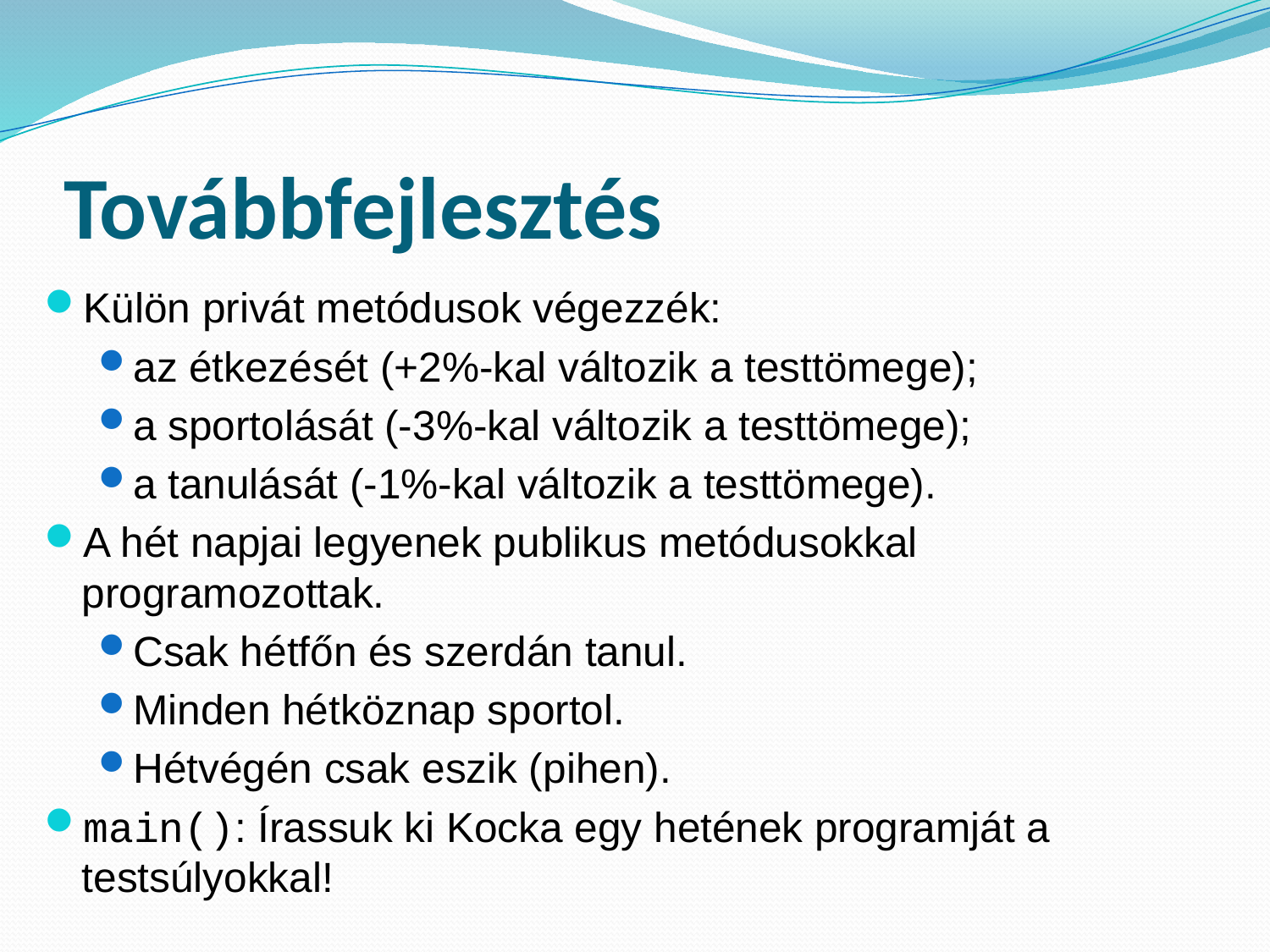

# Továbbfejlesztés
Külön privát metódusok végezzék:
az étkezését (+2%-kal változik a testtömege);
a sportolását (-3%-kal változik a testtömege);
a tanulását (-1%-kal változik a testtömege).
A hét napjai legyenek publikus metódusokkal programozottak.
Csak hétfőn és szerdán tanul.
Minden hétköznap sportol.
Hétvégén csak eszik (pihen).
main(): Írassuk ki Kocka egy hetének programját a testsúlyokkal!